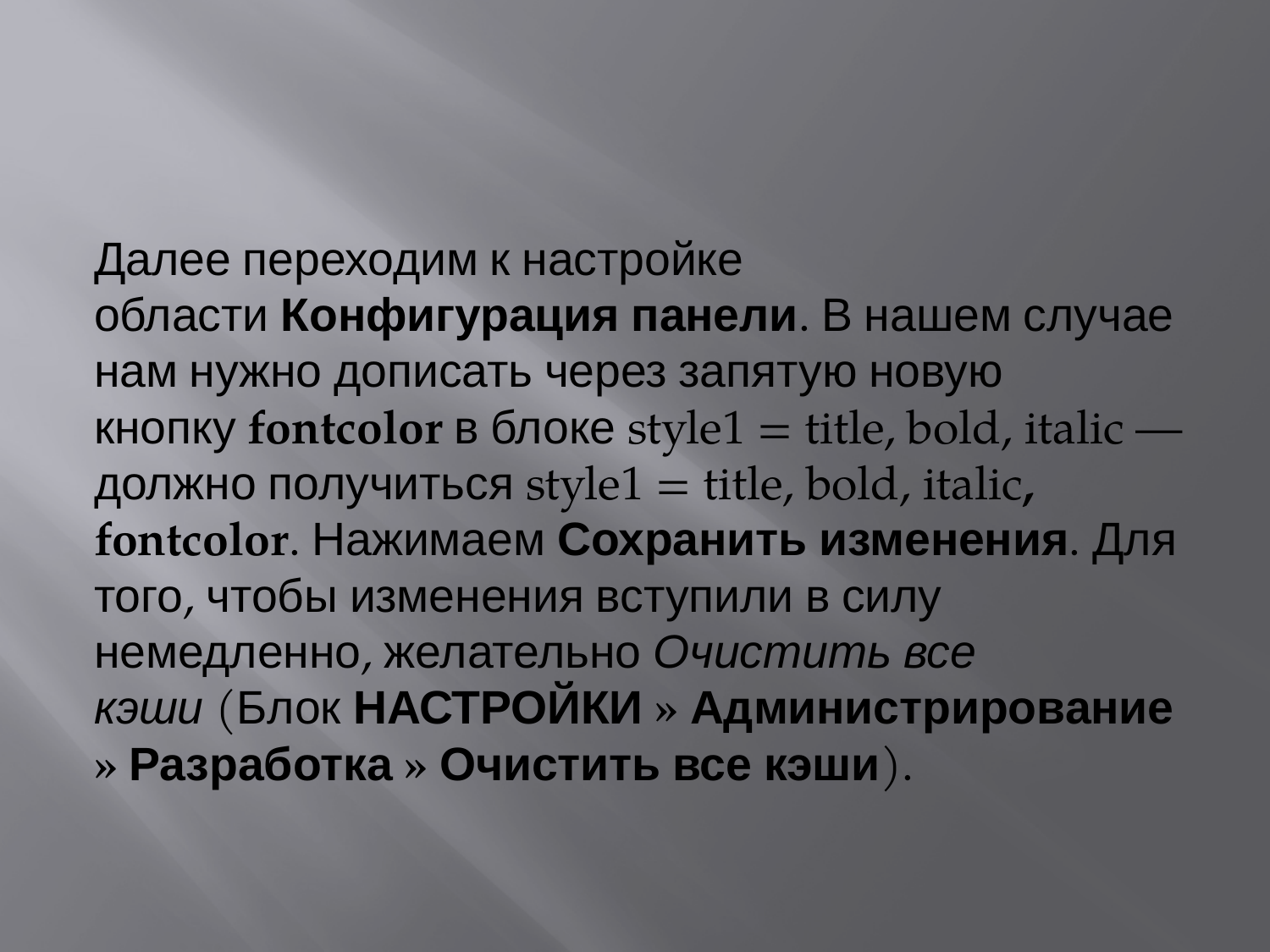

#
Далее переходим к настройке области Конфигурация панели. В нашем случае нам нужно дописать через запятую новую кнопку fontcolor в блоке style1 = title, bold, italic — должно получиться style1 = title, bold, italic, fontcolor. Нажимаем Сохранить изменения. Для того, чтобы изменения вступили в силу немедленно, желательно Очистить все кэши (Блок НАСТРОЙКИ » Администрирование » Разработка » Очистить все кэши).